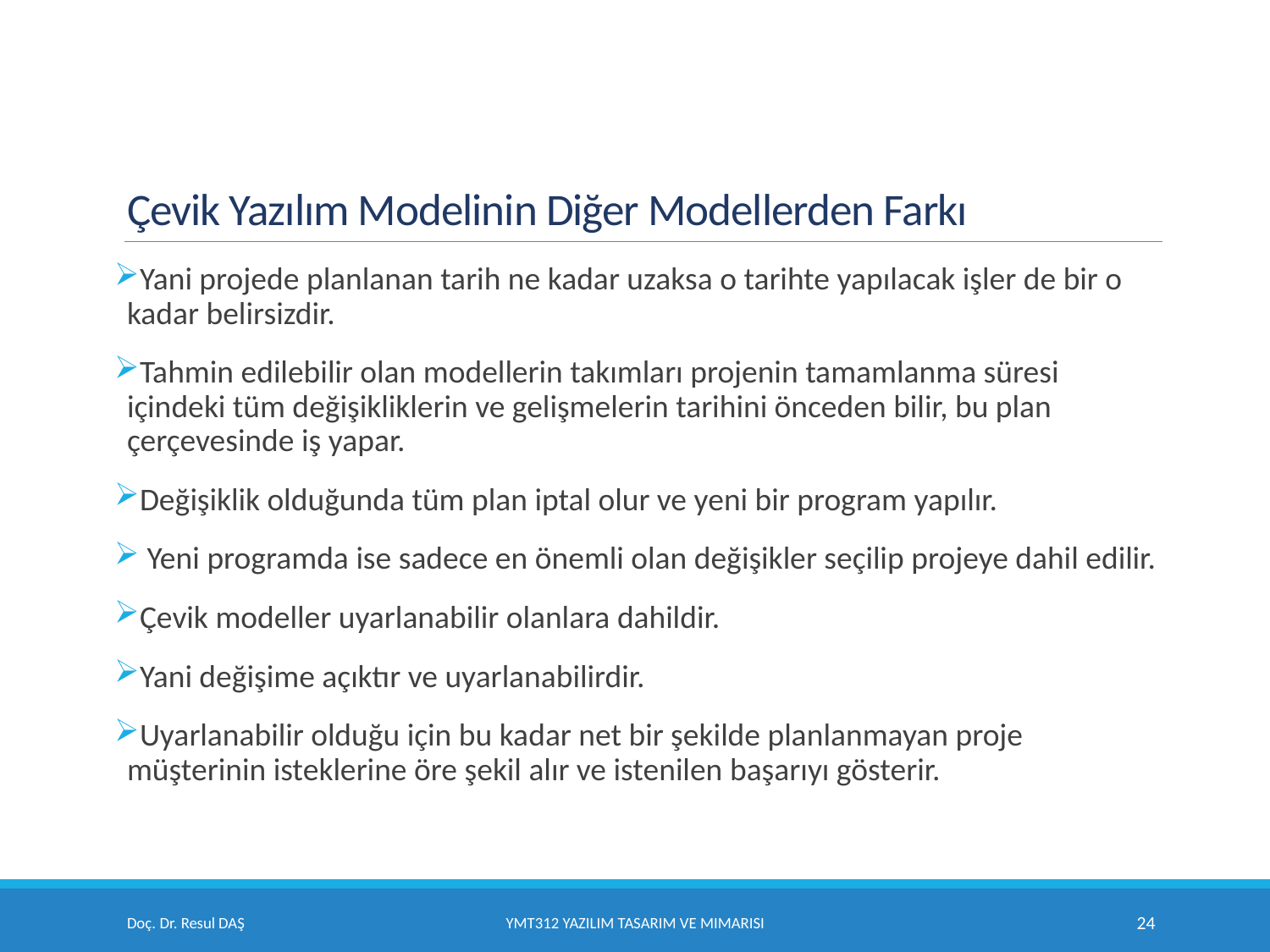

# Çevik Yazılım Modelinin Diğer Modellerden Farkı
Yani projede planlanan tarih ne kadar uzaksa o tarihte yapılacak işler de bir o kadar belirsizdir.
Tahmin edilebilir olan modellerin takımları projenin tamamlanma süresi içindeki tüm değişikliklerin ve gelişmelerin tarihini önceden bilir, bu plan çerçevesinde iş yapar.
Değişiklik olduğunda tüm plan iptal olur ve yeni bir program yapılır.
 Yeni programda ise sadece en önemli olan değişikler seçilip projeye dahil edilir.
Çevik modeller uyarlanabilir olanlara dahildir.
Yani değişime açıktır ve uyarlanabilirdir.
Uyarlanabilir olduğu için bu kadar net bir şekilde planlanmayan proje müşterinin isteklerine öre şekil alır ve istenilen başarıyı gösterir.
Doç. Dr. Resul DAŞ
YMT312 Yazılım Tasarım ve Mimarisi
24